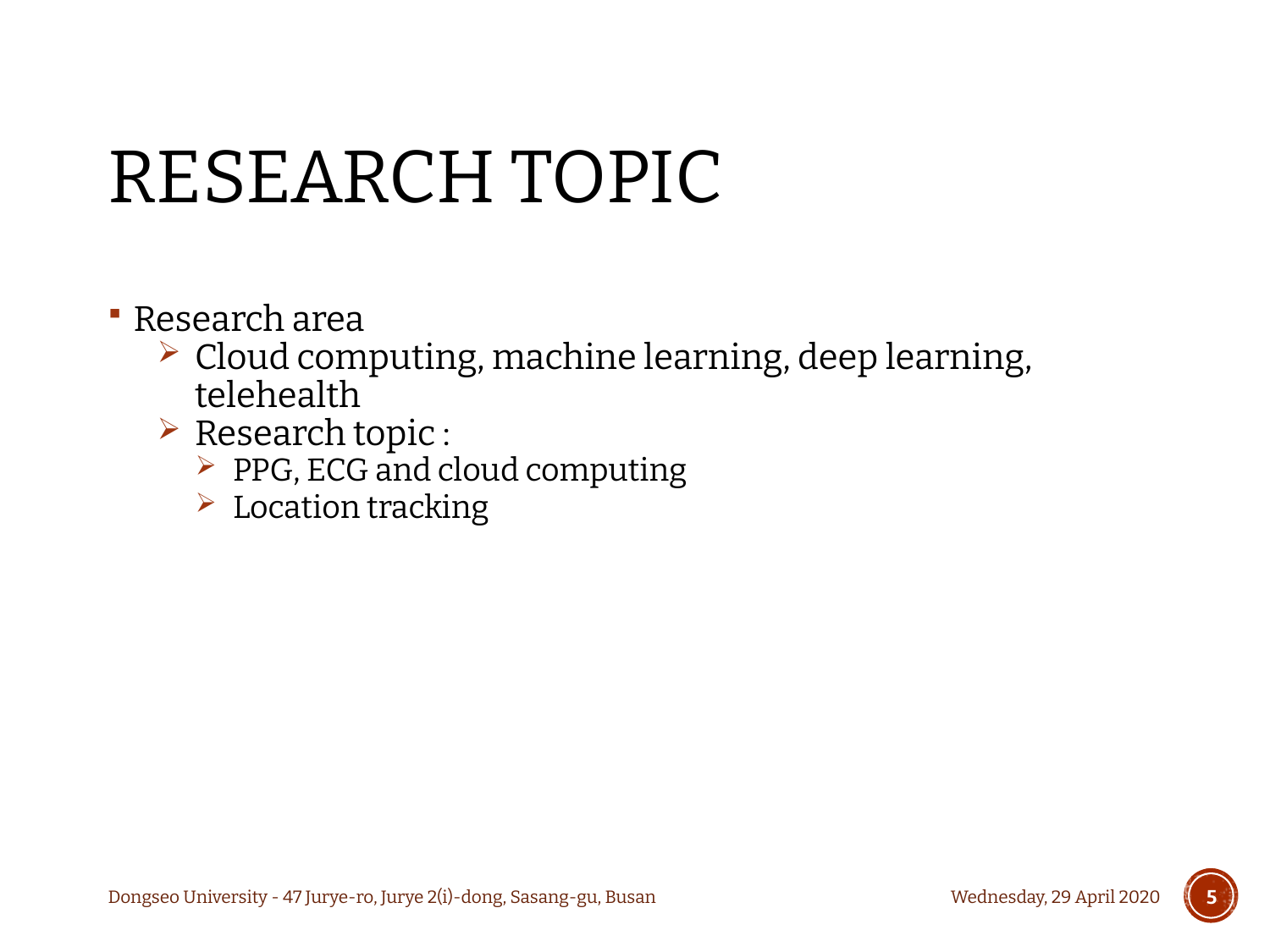

# Research Topic
Research area
Cloud computing, machine learning, deep learning, telehealth
Research topic :
PPG, ECG and cloud computing
Location tracking

Dongseo University - 47 Jurye-ro, Jurye 2(i)-dong, Sasang-gu, Busan
Wednesday, 29 April 2020
5